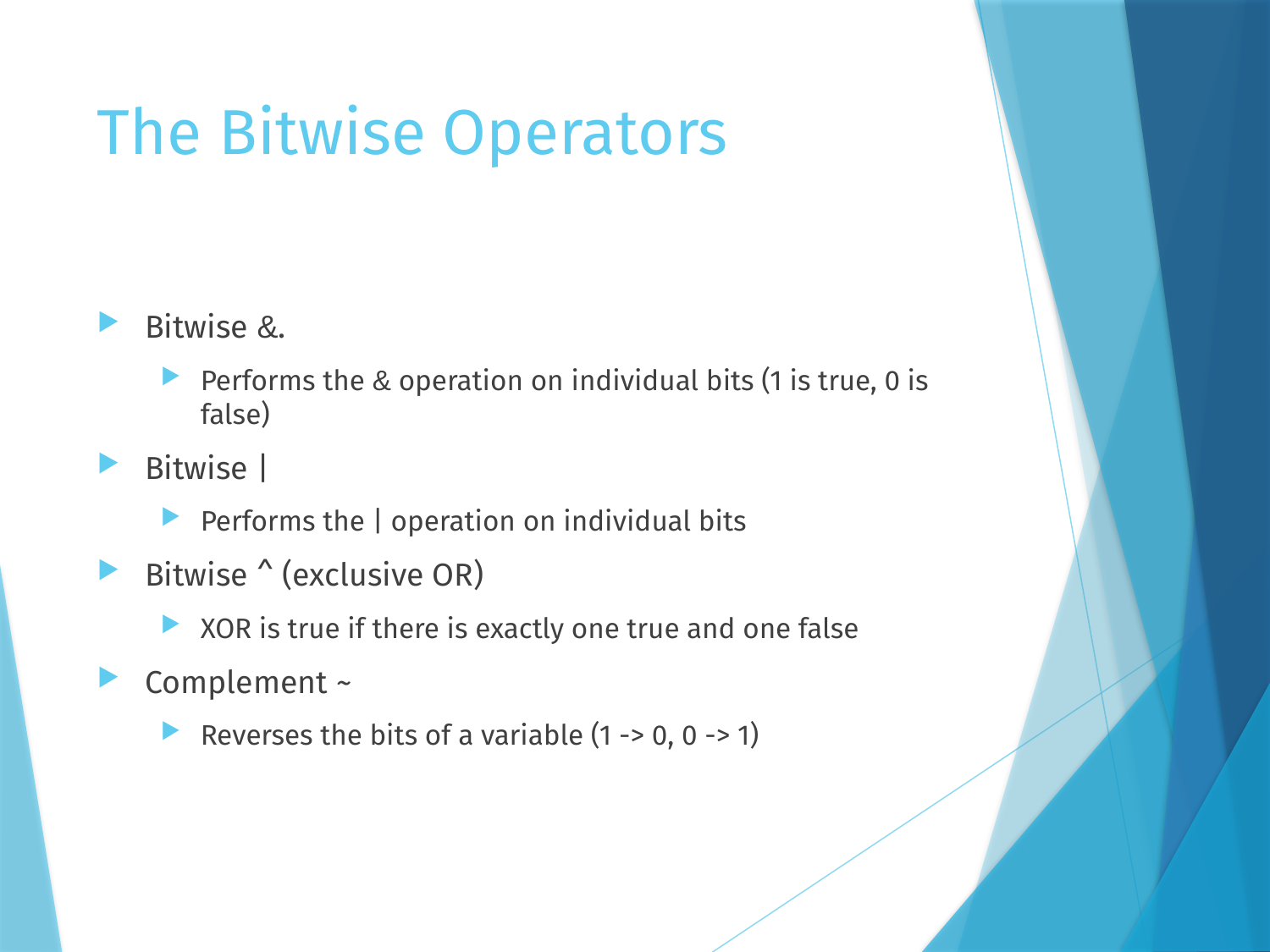

# The Bitwise Operators
Bitwise &.
Performs the & operation on individual bits (1 is true, 0 is false)
Bitwise |
Performs the | operation on individual bits
Bitwise ^ (exclusive OR)
XOR is true if there is exactly one true and one false
Complement ~
Reverses the bits of a variable (1 -> 0, 0 -> 1)